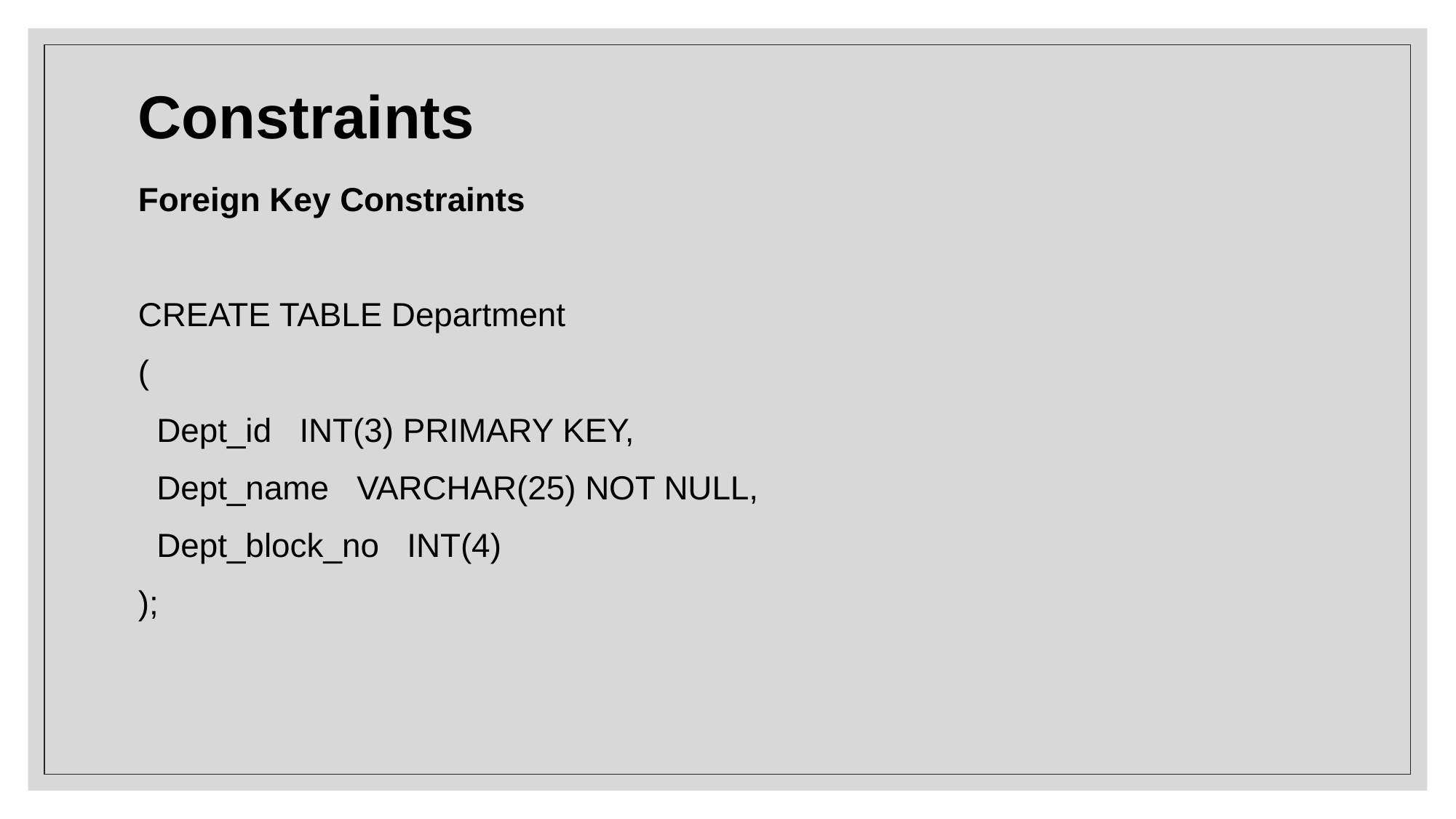

# Constraints
Foreign Key Constraints

CREATE TABLE Department
(
  Dept_id   INT(3) PRIMARY KEY,
  Dept_name   VARCHAR(25) NOT NULL,
  Dept_block_no   INT(4)
);